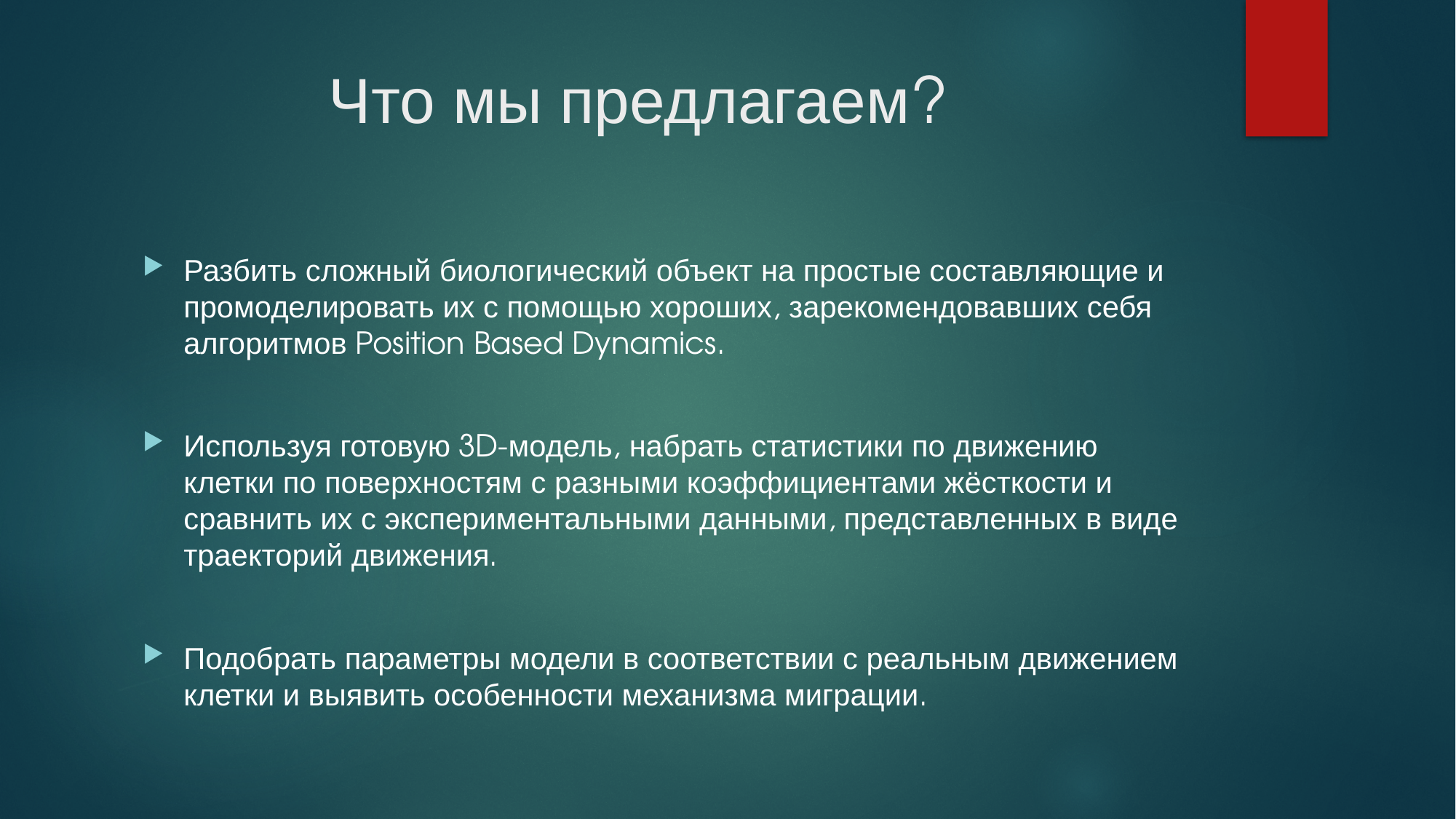

# Что мы предлагаем?
Разбить сложный биологический объект на простые составляющие и промоделировать их с помощью хороших, зарекомендовавших себя алгоритмов Position Based Dynamics.

Используя готовую 3D-модель, набрать статистики по движению клетки по поверхностям с разными коэффициентами жёсткости и сравнить их с экспериментальными данными, представленных в виде траекторий движения.

Подобрать параметры модели в соответствии с реальным движением клетки и выявить особенности механизма миграции.